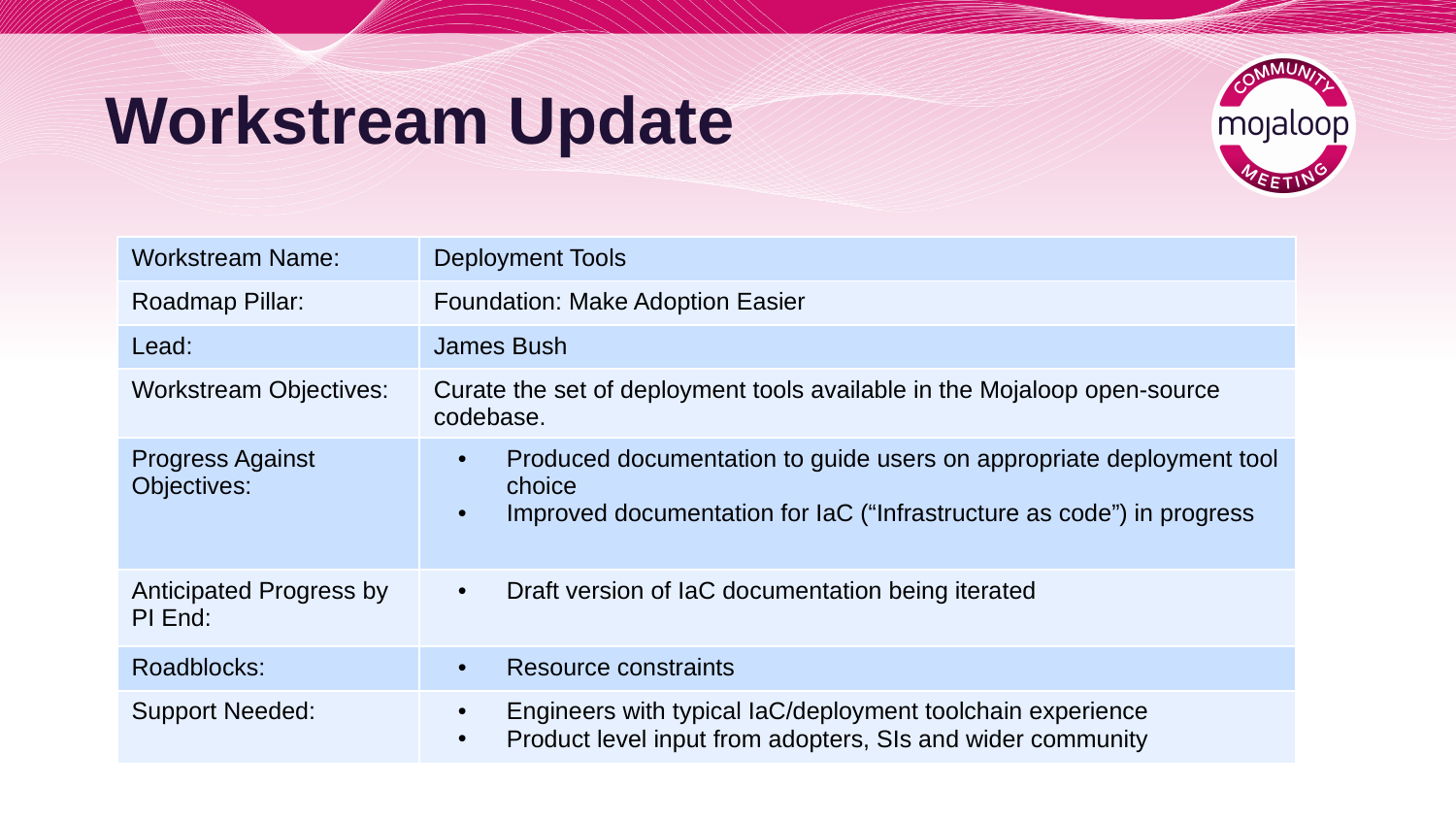

# Workstream Update
| Workstream Name: | Deployment Tools |
| --- | --- |
| Roadmap Pillar: | Foundation: Make Adoption Easier |
| Lead: | James Bush |
| Workstream Objectives: | Curate the set of deployment tools available in the Mojaloop open-source codebase. |
| Progress Against Objectives: | Produced documentation to guide users on appropriate deployment tool choice Improved documentation for IaC (“Infrastructure as code”) in progress |
| Anticipated Progress by PI End: | Draft version of IaC documentation being iterated |
| Roadblocks: | Resource constraints |
| Support Needed: | Engineers with typical IaC/deployment toolchain experience Product level input from adopters, SIs and wider community |